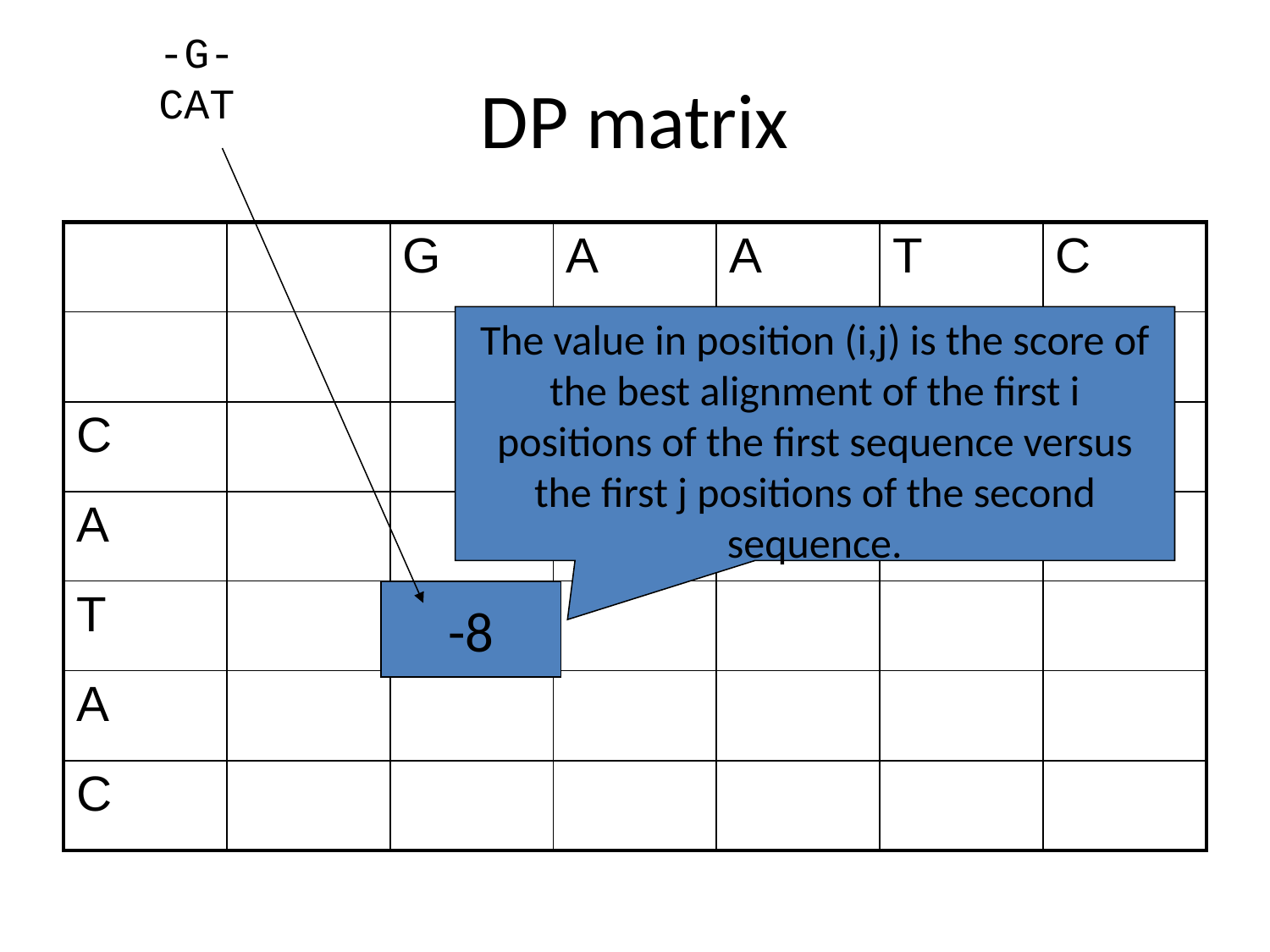

-G-
CAT
# DP matrix

|  |  | G | A | A | T | C |
| --- | --- | --- | --- | --- | --- | --- |
|  |  |  |  |  |  |  |
| C |  |  |  |  |  |  |
| A |  |  |  |  |  |  |
| T |  |  |  |  |  |  |
| A |  |  |  |  |  |  |
| C |  |  |  |  |  |  |
The value in position (i,j) is the score of the best alignment of the first i positions of the first sequence versus the first j positions of the second sequence.
-8